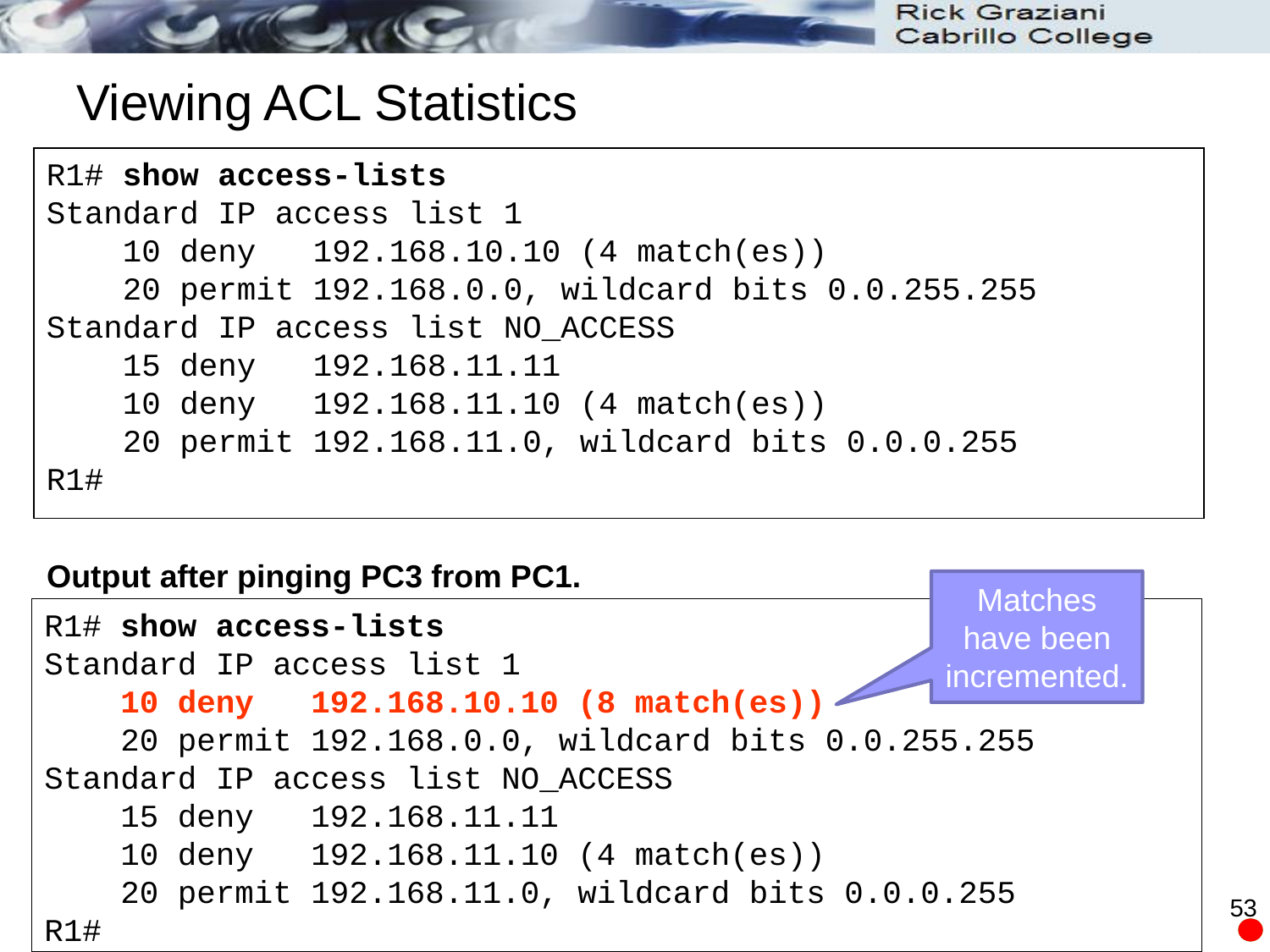

# Viewing ACL Statistics
R1# show access-lists
Standard IP access list 1
    10 deny   192.168.10.10 (4 match(es))
    20 permit 192.168.0.0, wildcard bits 0.0.255.255
Standard IP access list NO_ACCESS
    15 deny   192.168.11.11
    10 deny   192.168.11.10 (4 match(es))
    20 permit 192.168.11.0, wildcard bits 0.0.0.255
R1#
Output after pinging PC3 from PC1.
Matches have been incremented.
R1# show access-lists
Standard IP access list 1
    10 deny   192.168.10.10 (8 match(es))
    20 permit 192.168.0.0, wildcard bits 0.0.255.255
Standard IP access list NO_ACCESS
    15 deny   192.168.11.11
    10 deny   192.168.11.10 (4 match(es))
    20 permit 192.168.11.0, wildcard bits 0.0.0.255
R1#
53